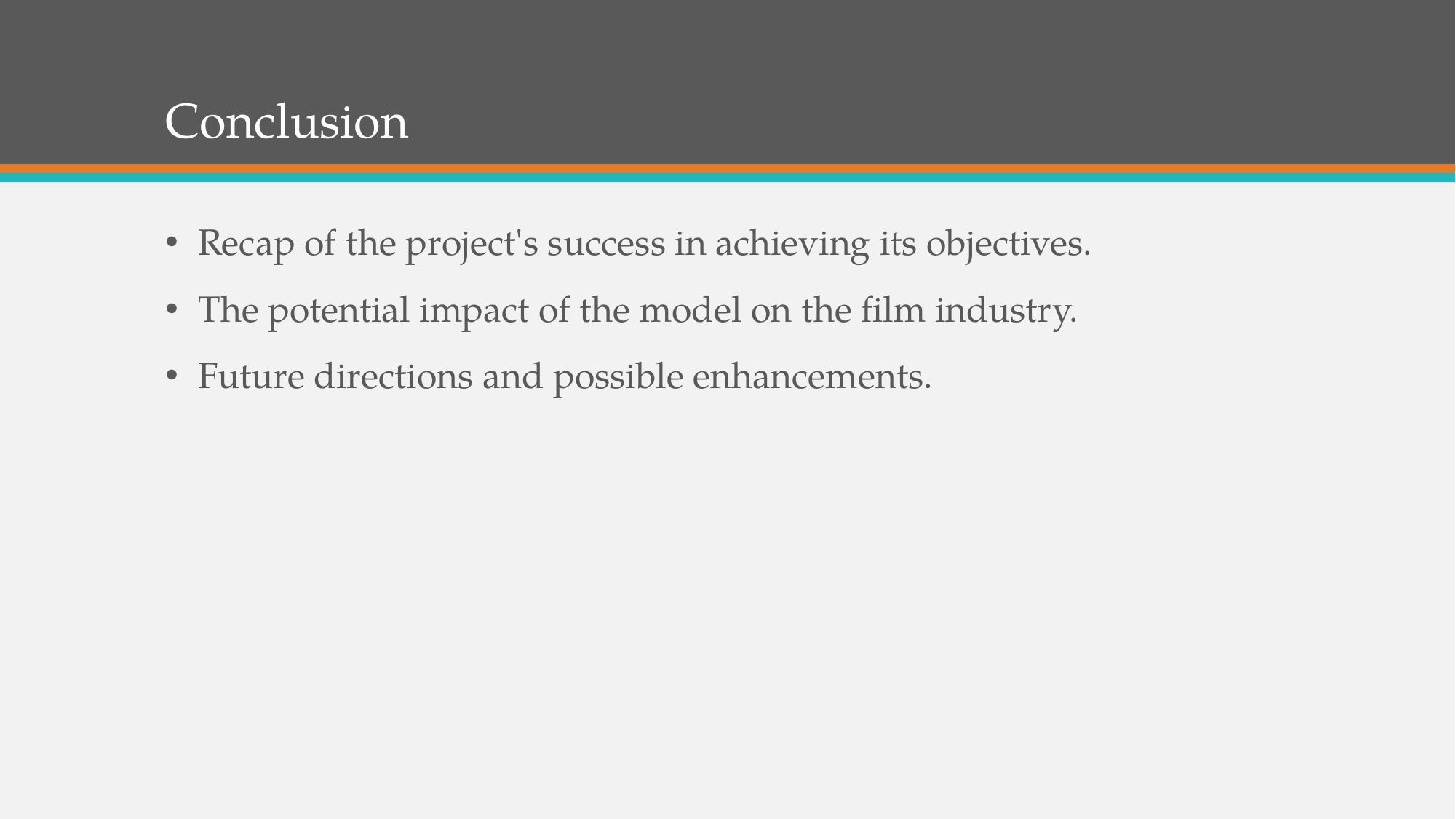

# Conclusion
Recap of the project's success in achieving its objectives.
The potential impact of the model on the film industry.
Future directions and possible enhancements.